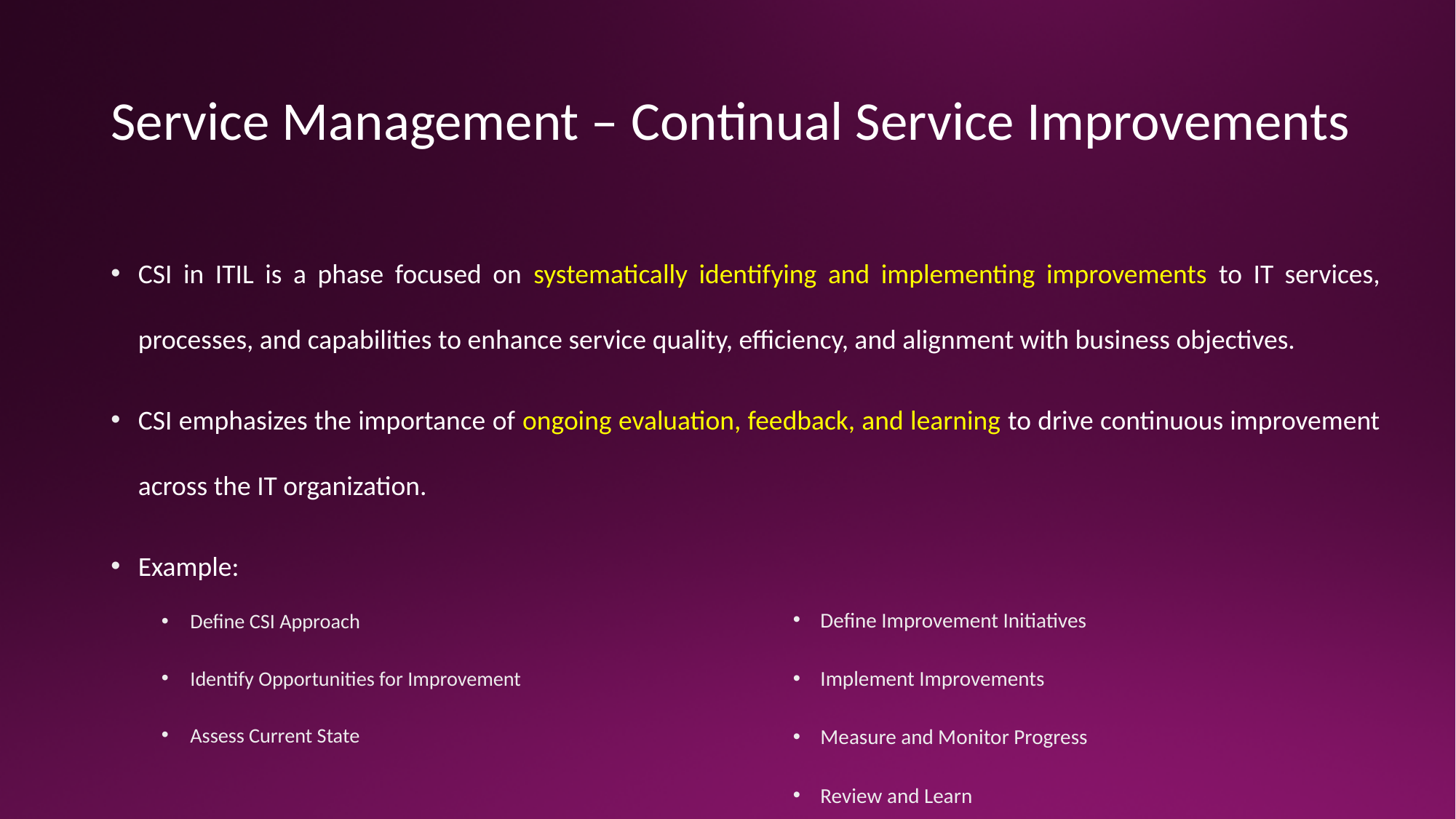

# Service Management – Continual Service Improvements
CSI in ITIL is a phase focused on systematically identifying and implementing improvements to IT services, processes, and capabilities to enhance service quality, efficiency, and alignment with business objectives.
CSI emphasizes the importance of ongoing evaluation, feedback, and learning to drive continuous improvement across the IT organization.
Example:

Define Improvement Initiatives
Implement Improvements
Measure and Monitor Progress
Review and Learn
Define CSI Approach
Identify Opportunities for Improvement
Assess Current State